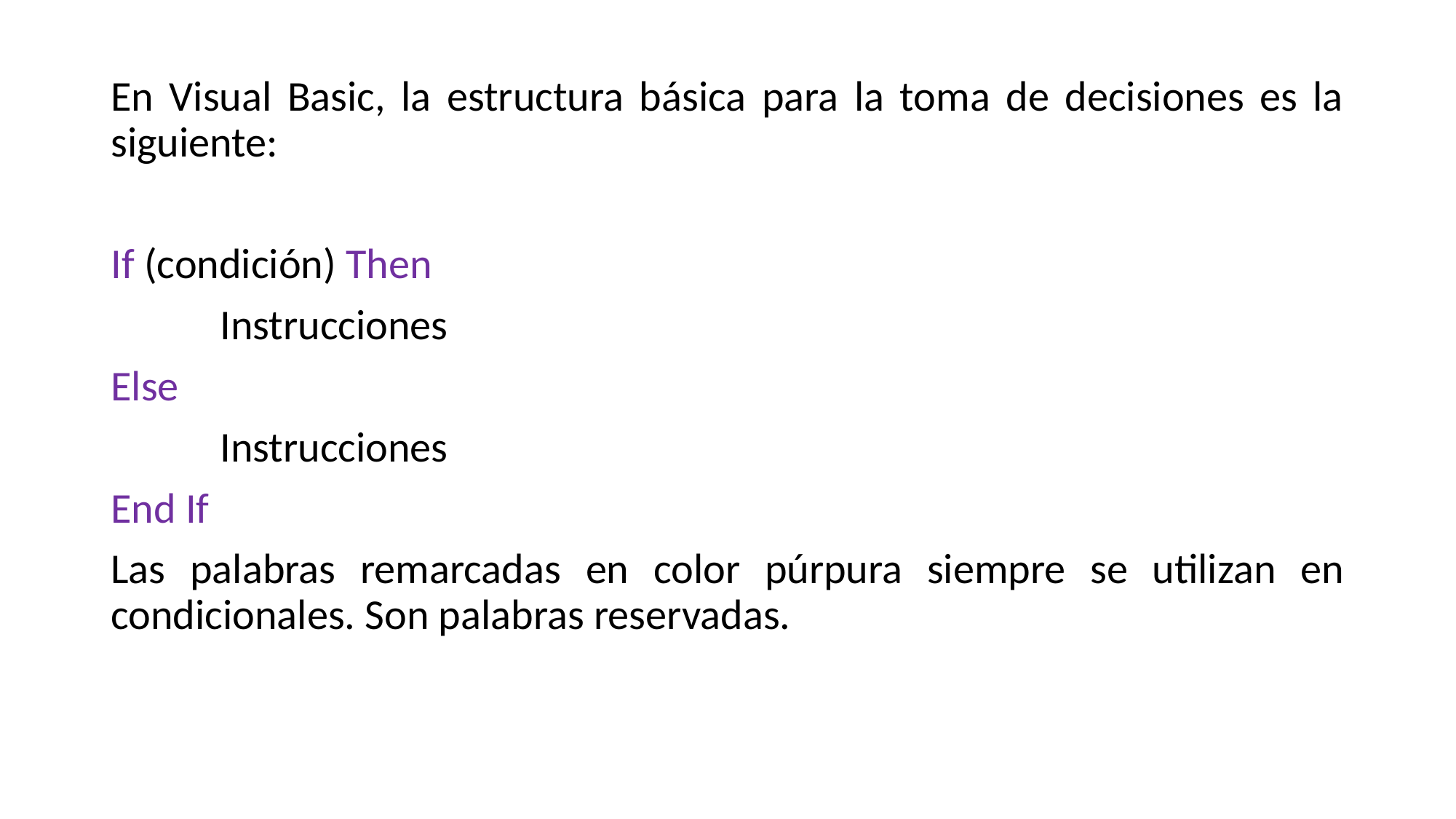

En Visual Basic, la estructura básica para la toma de decisiones es la siguiente:

If (condición) Then
	Instrucciones
Else
	Instrucciones
End If
Las palabras remarcadas en color púrpura siempre se utilizan en condicionales. Son palabras reservadas.